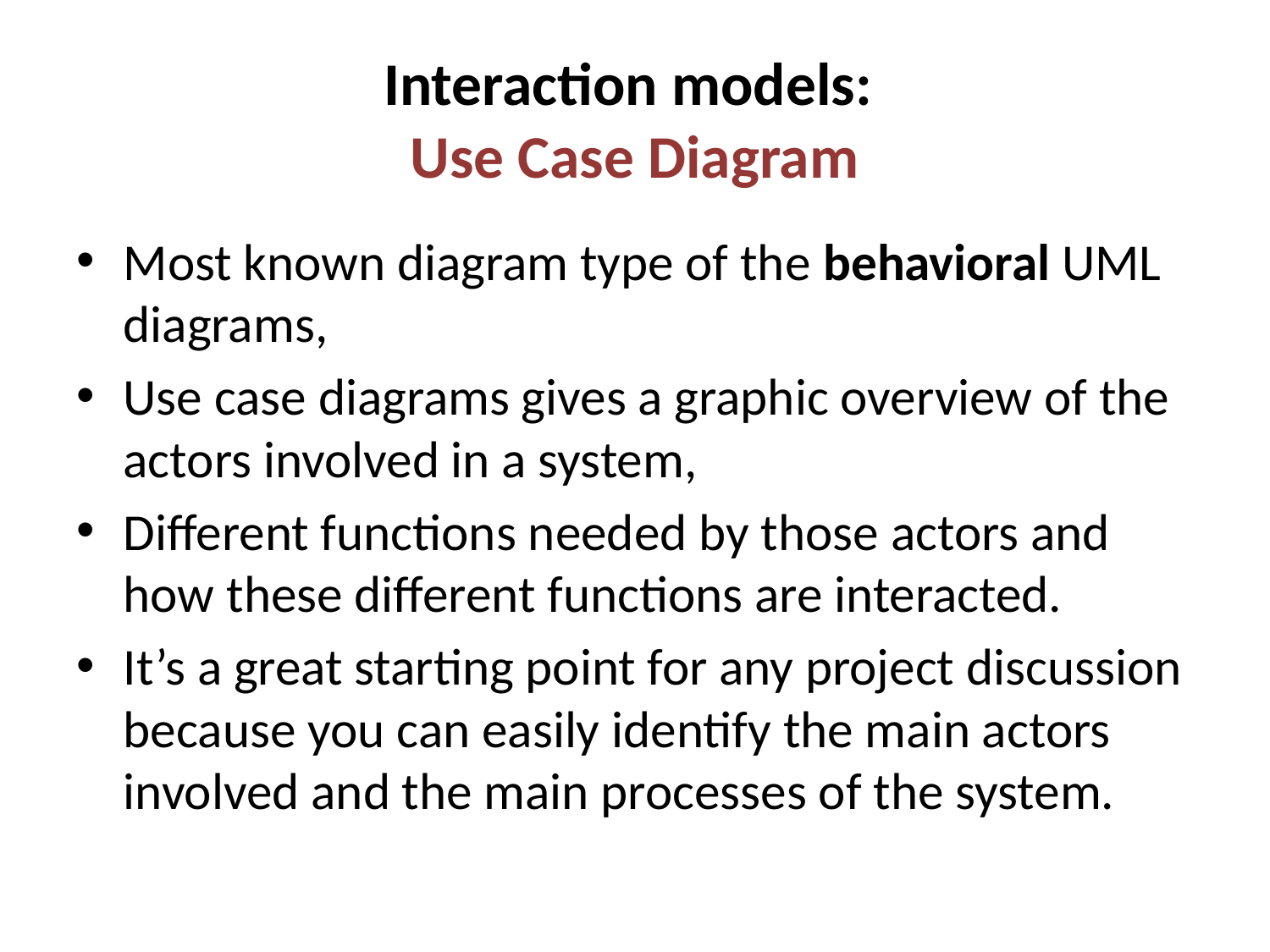

# Interaction models: Use Case Diagram
Most known diagram type of the behavioral UML diagrams,
Use case diagrams gives a graphic overview of the actors involved in a system,
Different functions needed by those actors and how these different functions are interacted.
It’s a great starting point for any project discussion because you can easily identify the main actors involved and the main processes of the system.